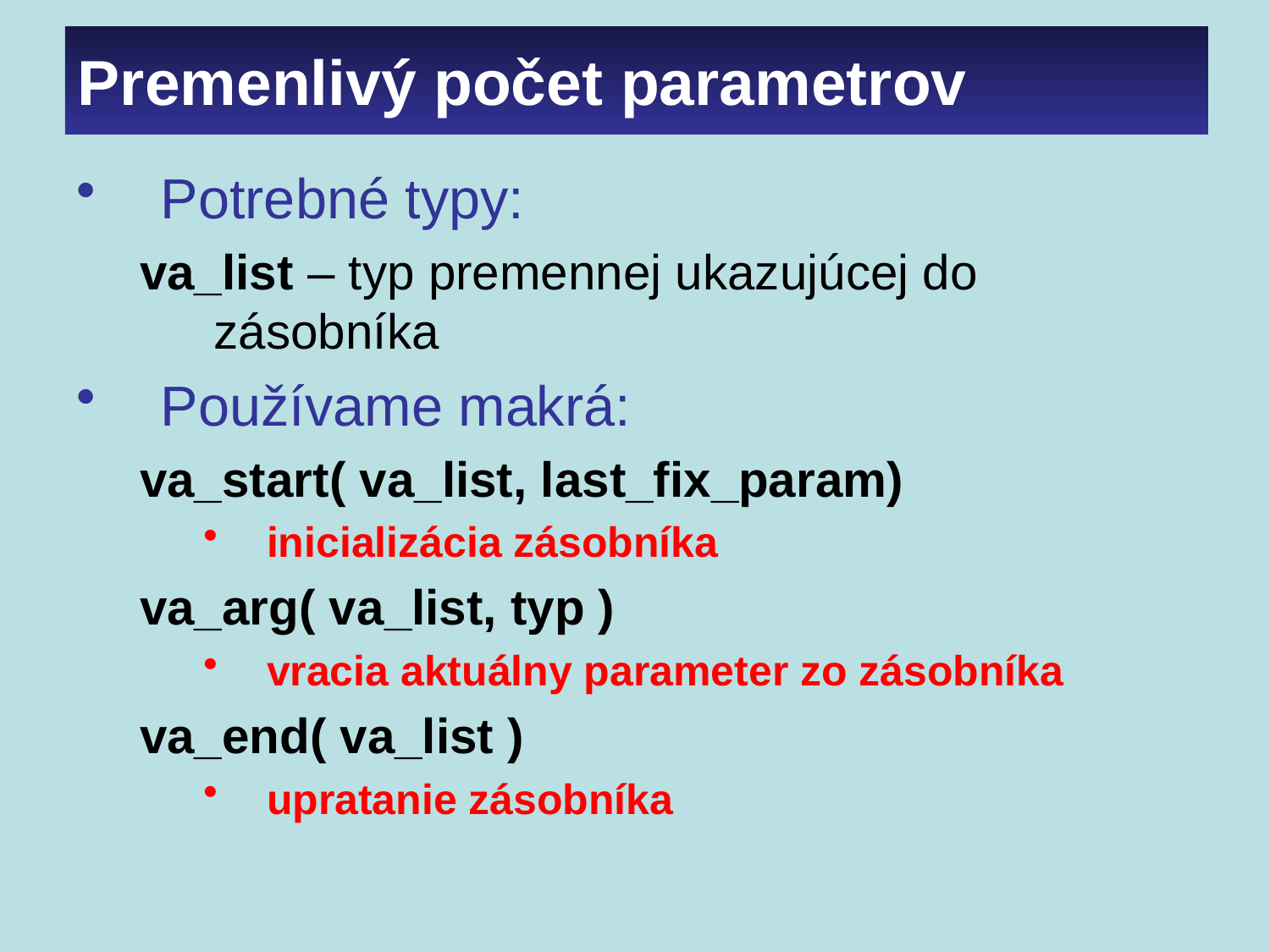

# Premenlivý počet parametrov
Potrebné typy:
va_list – typ premennej ukazujúcej do zásobníka
Používame makrá:
va_start( va_list, last_fix_param)
inicializácia zásobníka
va_arg( va_list, typ )
vracia aktuálny parameter zo zásobníka
va_end( va_list )
upratanie zásobníka